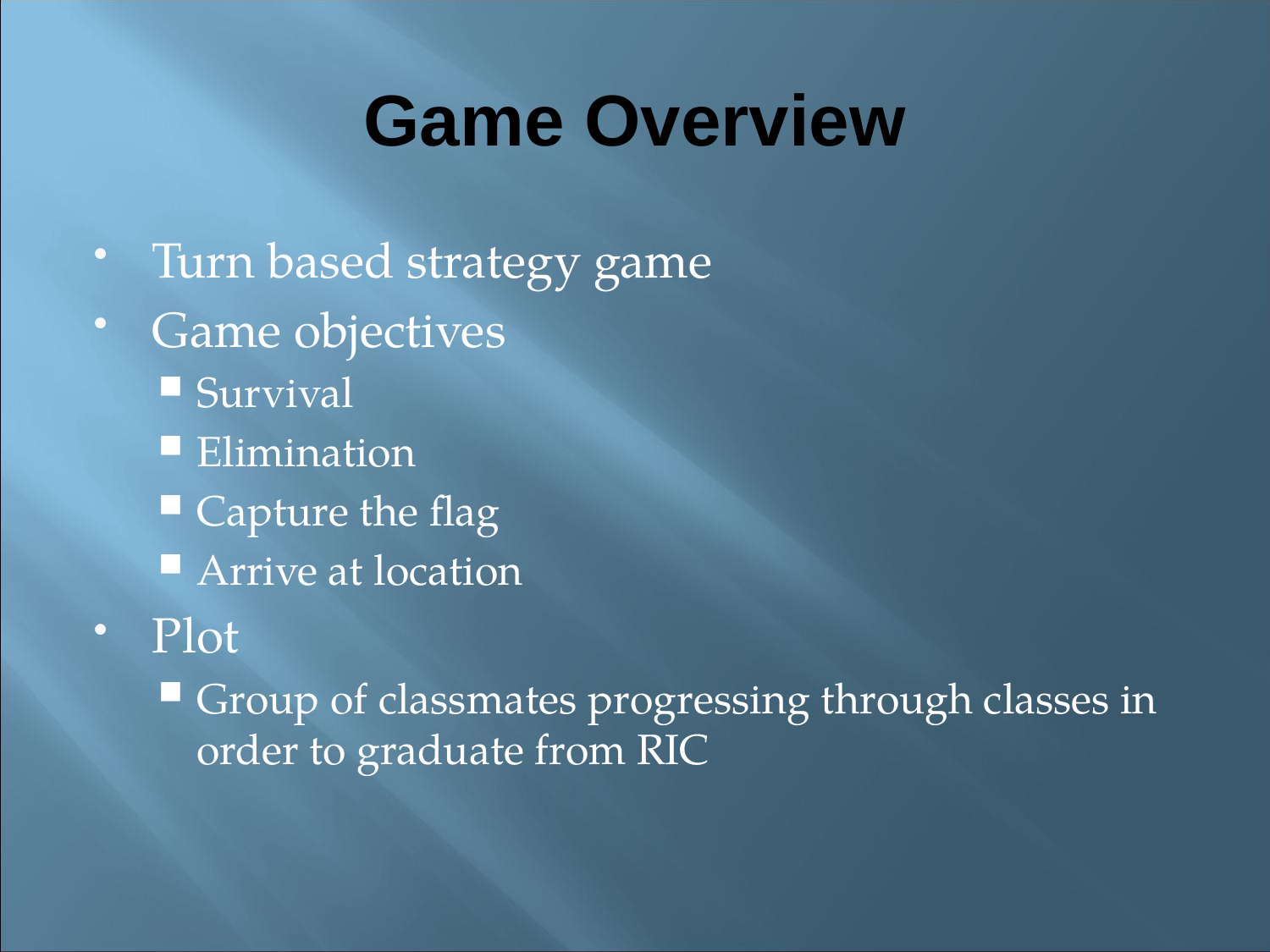

# Game Overview
Turn based strategy game
Game objectives
Survival
Elimination
Capture the flag
Arrive at location
Plot
Group of classmates progressing through classes in order to graduate from RIC